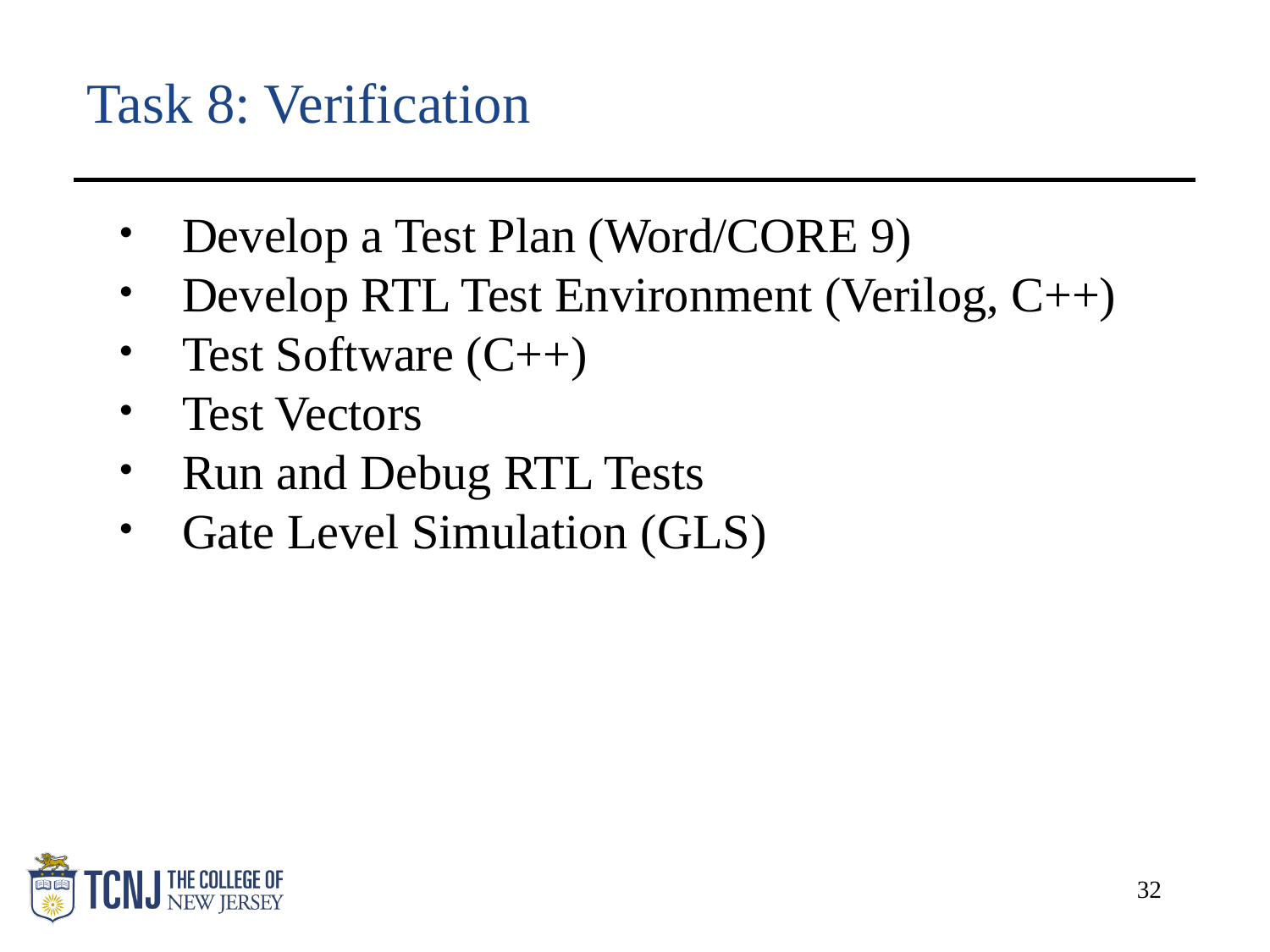

# Task 8: Verification
Develop a Test Plan (Word/CORE 9)
Develop RTL Test Environment (Verilog, C++)
Test Software (C++)
Test Vectors
Run and Debug RTL Tests
Gate Level Simulation (GLS)
32